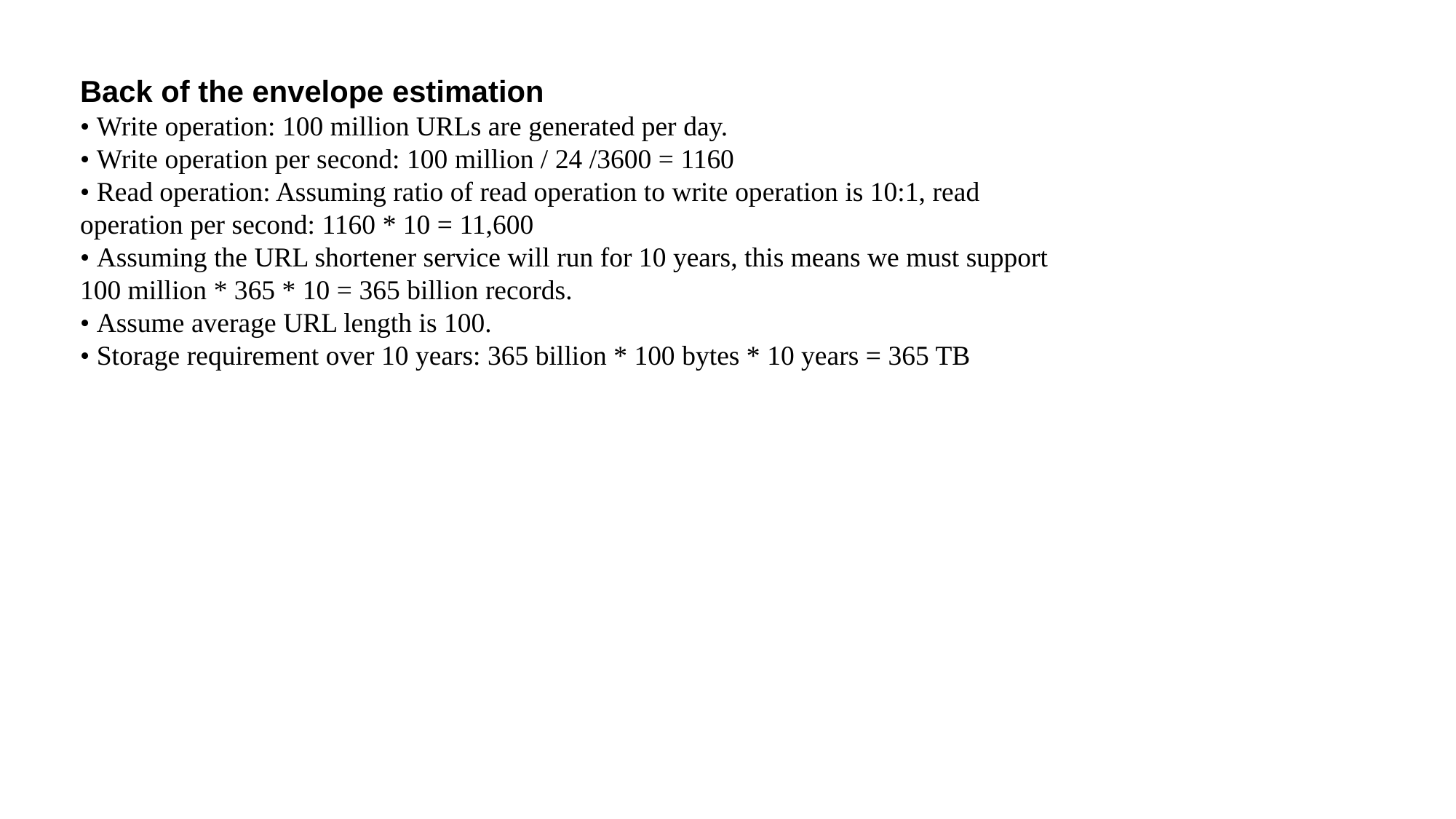

Back of the envelope estimation
• Write operation: 100 million URLs are generated per day.
• Write operation per second: 100 million / 24 /3600 = 1160
• Read operation: Assuming ratio of read operation to write operation is 10:1, read
operation per second: 1160 * 10 = 11,600
• Assuming the URL shortener service will run for 10 years, this means we must support
100 million * 365 * 10 = 365 billion records.
• Assume average URL length is 100.
• Storage requirement over 10 years: 365 billion * 100 bytes * 10 years = 365 TB